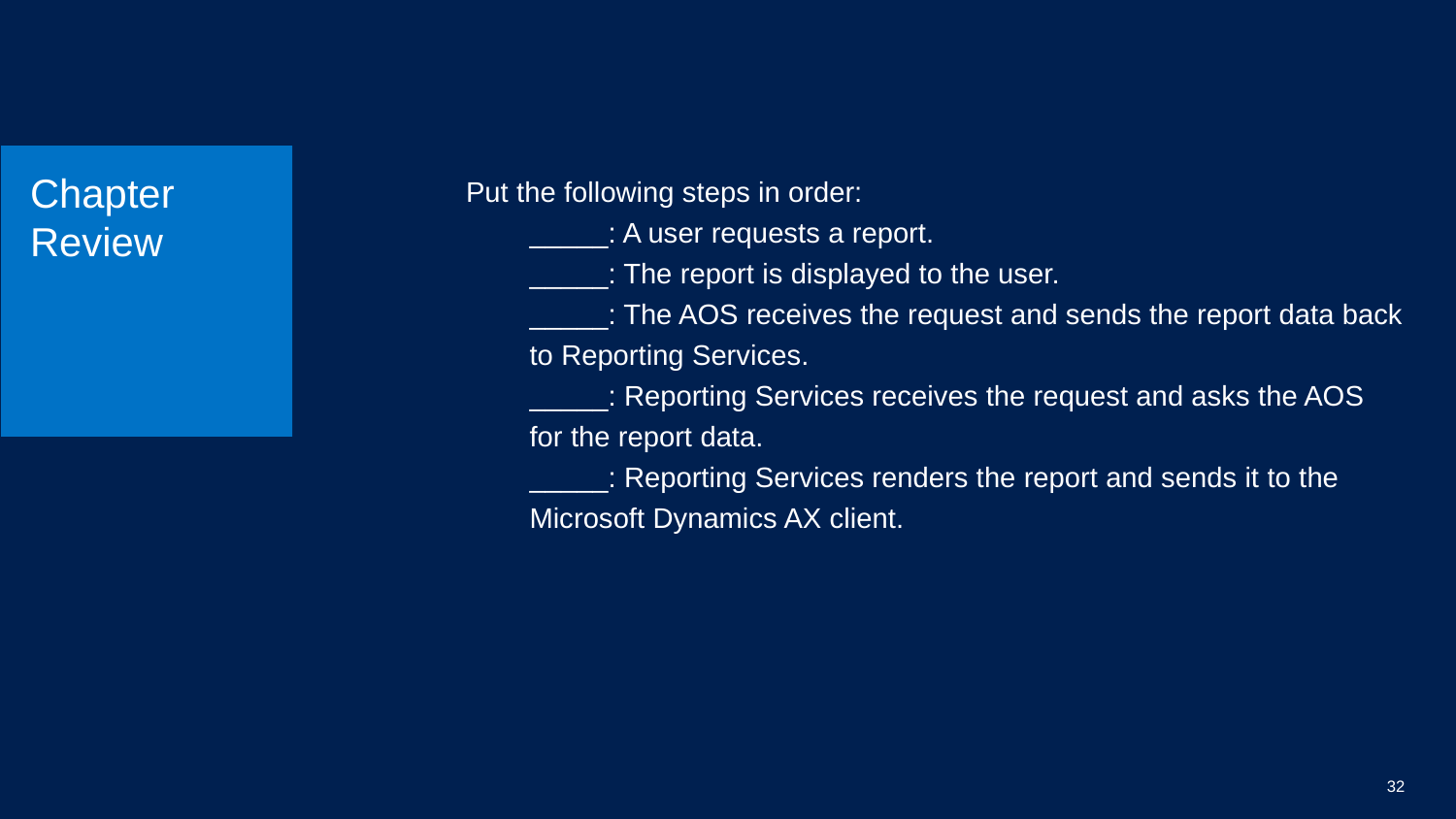

# Chapter Review
Put the following steps in order:
_____: A user requests a report.
_____: The report is displayed to the user.
_____: The AOS receives the request and sends the report data back to Reporting Services.
_____: Reporting Services receives the request and asks the AOS for the report data.
_____: Reporting Services renders the report and sends it to the Microsoft Dynamics AX client.

32